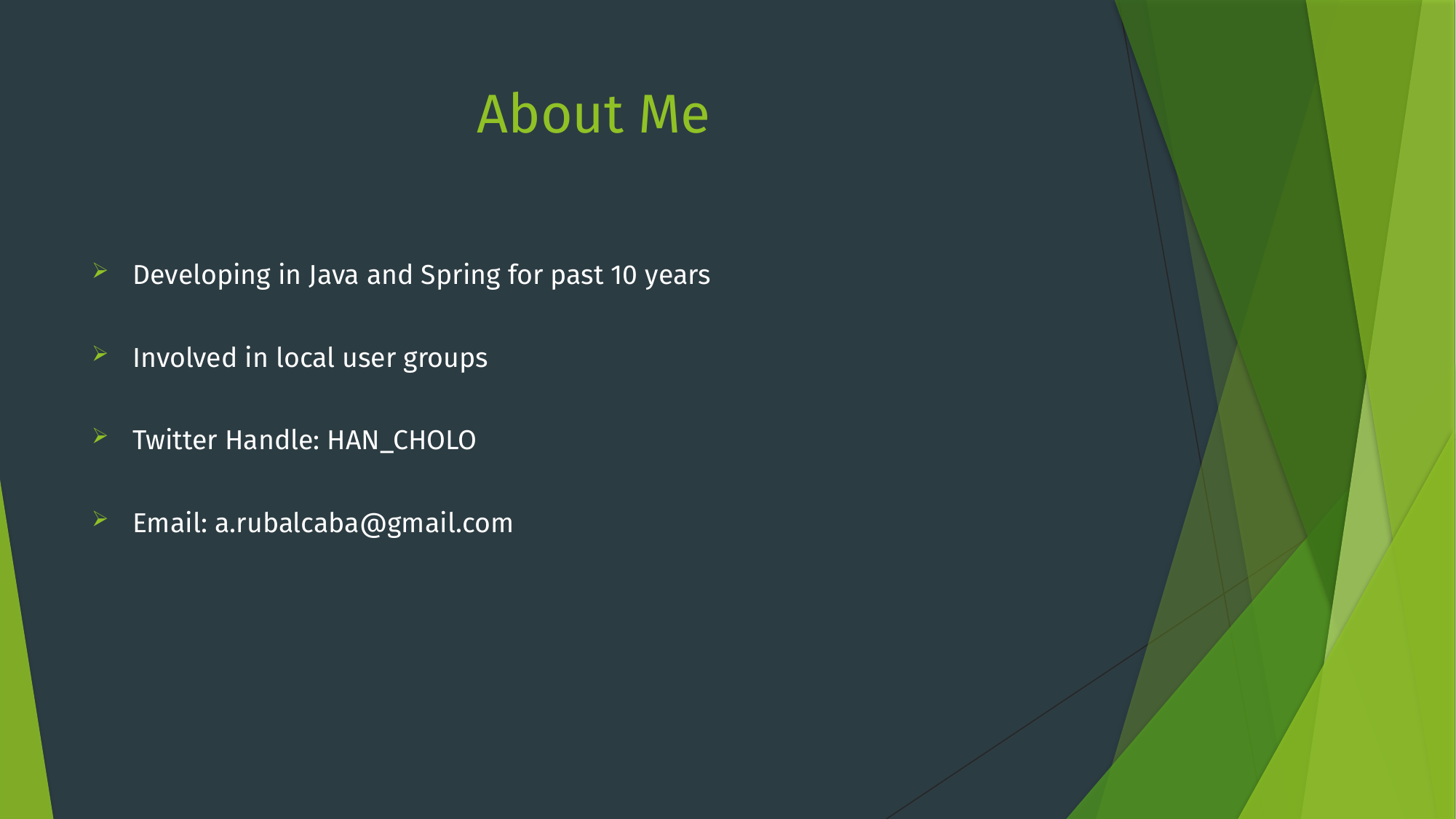

# About Me
Developing in Java and Spring for past 10 years

Involved in local user groups

Twitter Handle: HAN_CHOLO

Email: a.rubalcaba@gmail.com